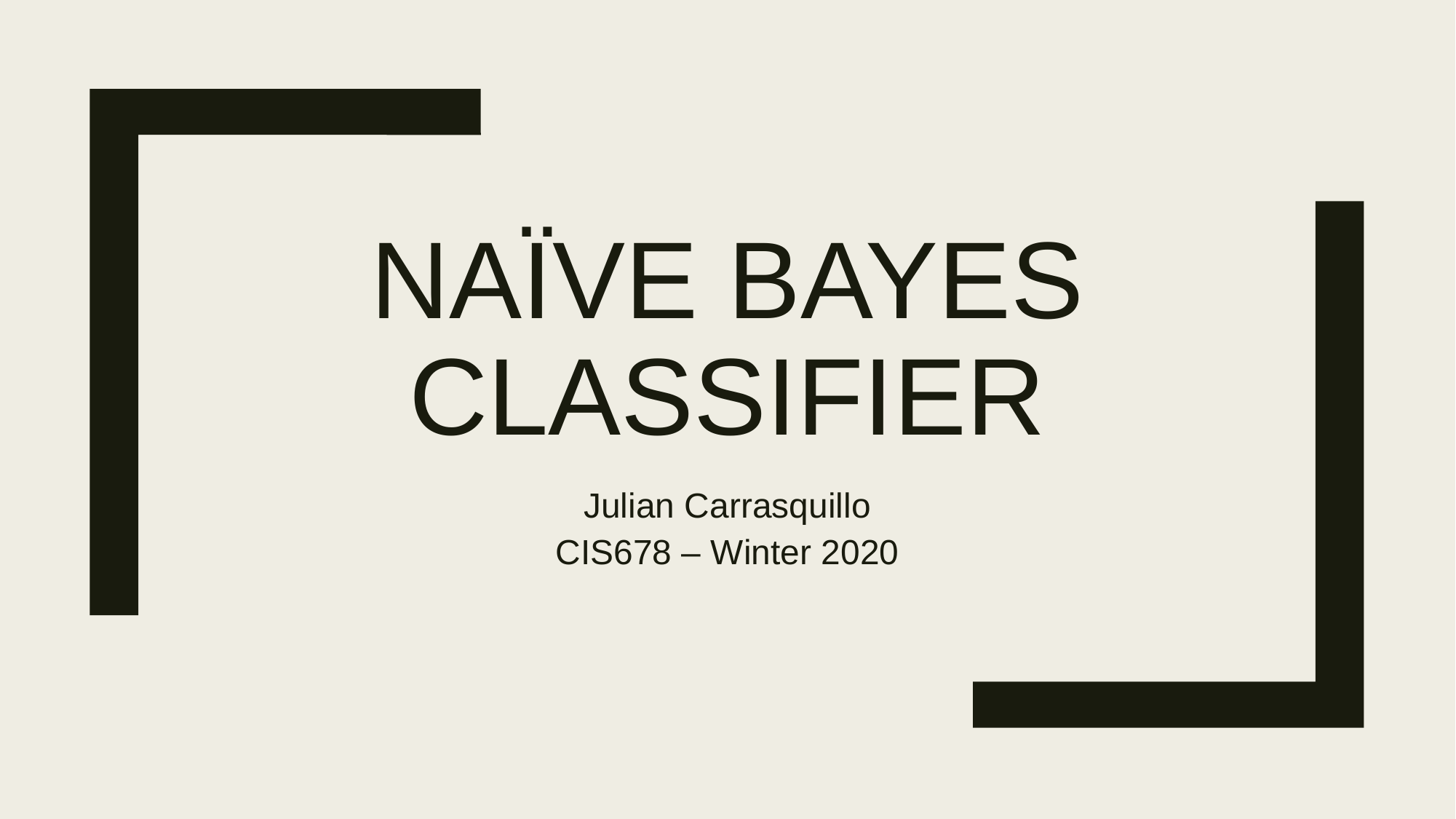

# Naïve Bayes Classifier
Julian Carrasquillo
CIS678 – Winter 2020